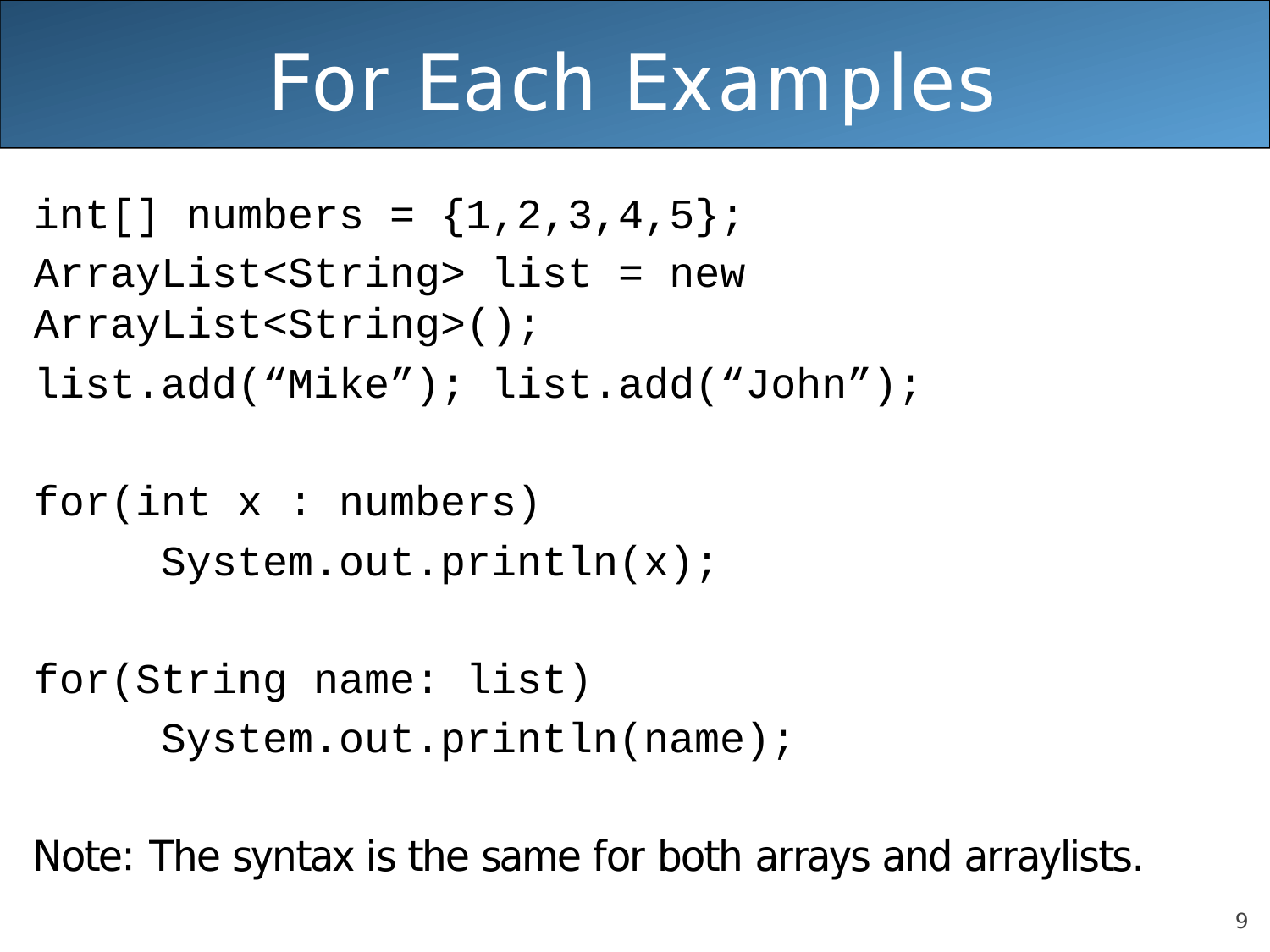

# For Each Examples
int[] numbers = {1,2,3,4,5};
ArrayList<String> list = new ArrayList<String>();
list.add(“Mike”); list.add(“John”);

for(int x : numbers)
	System.out.println(x);

for(String name: list)
	System.out.println(name);

Note: The syntax is the same for both arrays and arraylists.